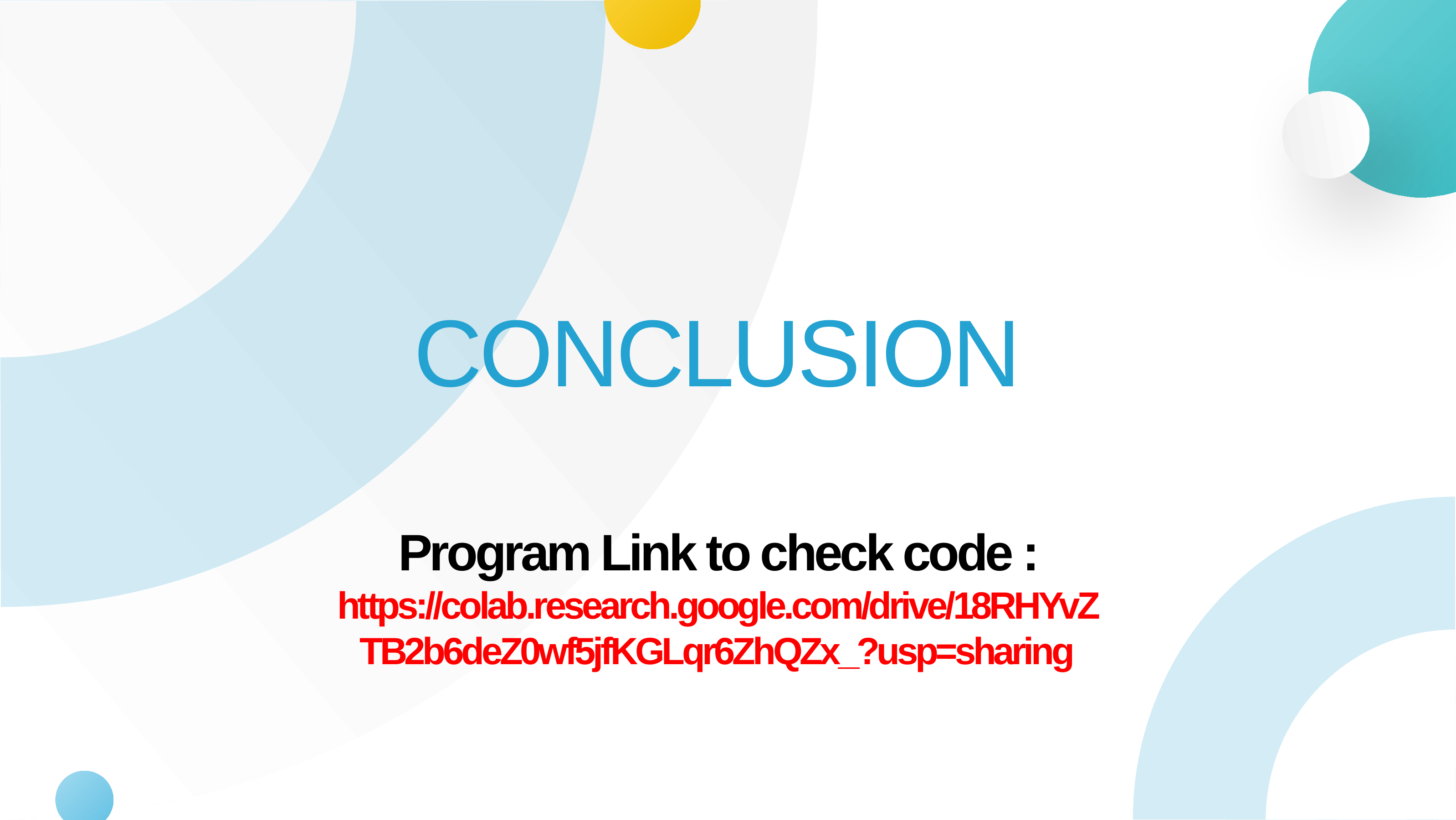

CONCLUSION

Program Link to check code : https://colab.research.google.com/drive/18RHYvZTB2b6deZ0wf5jfKGLqr6ZhQZx_?usp=sharing